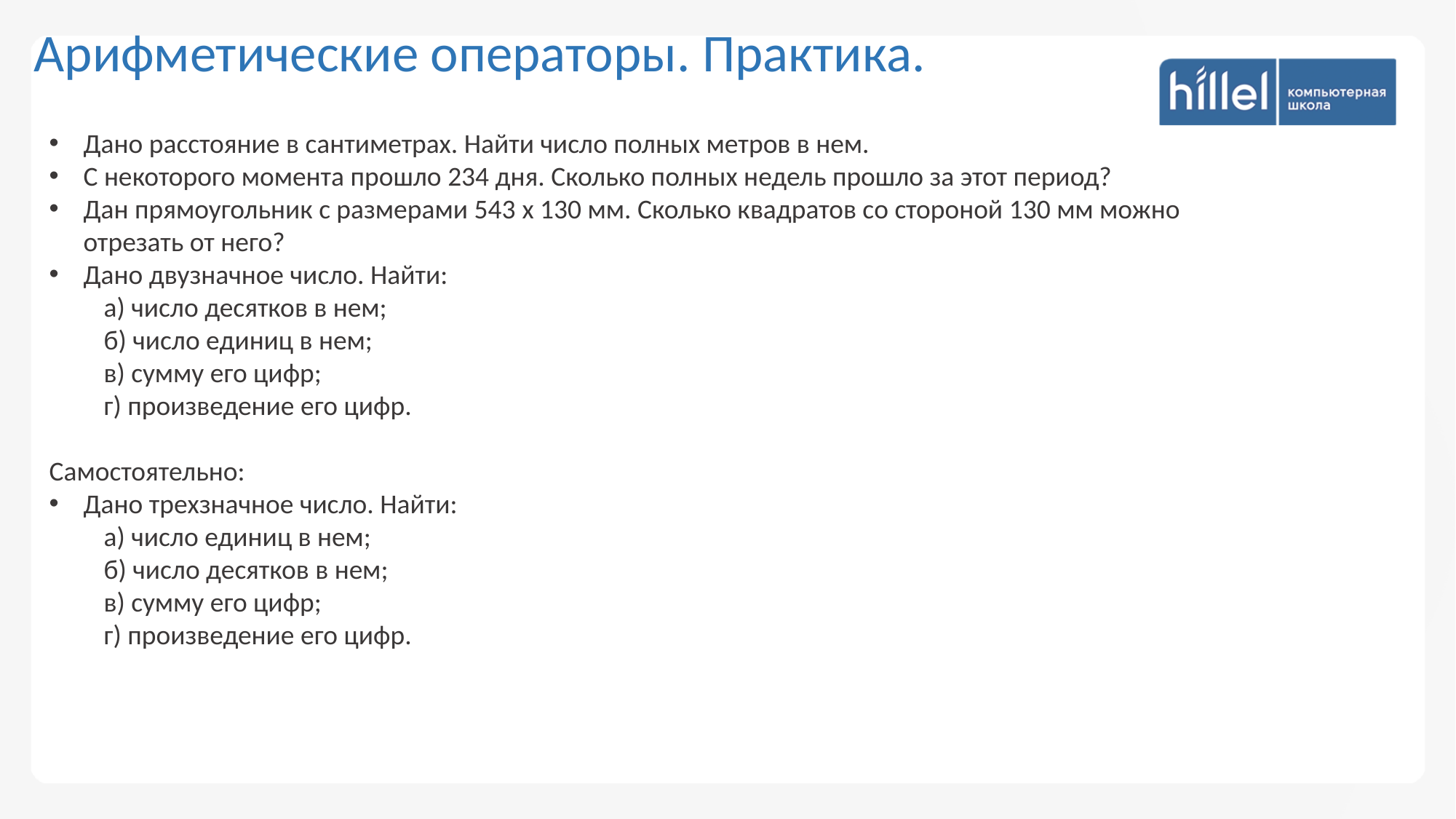

Арифметические операторы. Практика.
Дано расстояние в сантиметрах. Найти число полных метров в нем.
С некоторого момента прошло 234 дня. Сколько полных недель прошло за этот период?
Дан прямоугольник с размерами 543 x 130 мм. Сколько квадратов со стороной 130 мм можно отрезать от него?
Дано двузначное число. Найти:
а) число десятков в нем;
б) число единиц в нем;
в) сумму его цифр;
г) произведение его цифр.

Самостоятельно:
Дано трехзначное число. Найти:
а) число единиц в нем;
б) число десятков в нем;
в) сумму его цифр;
г) произведение его цифр.